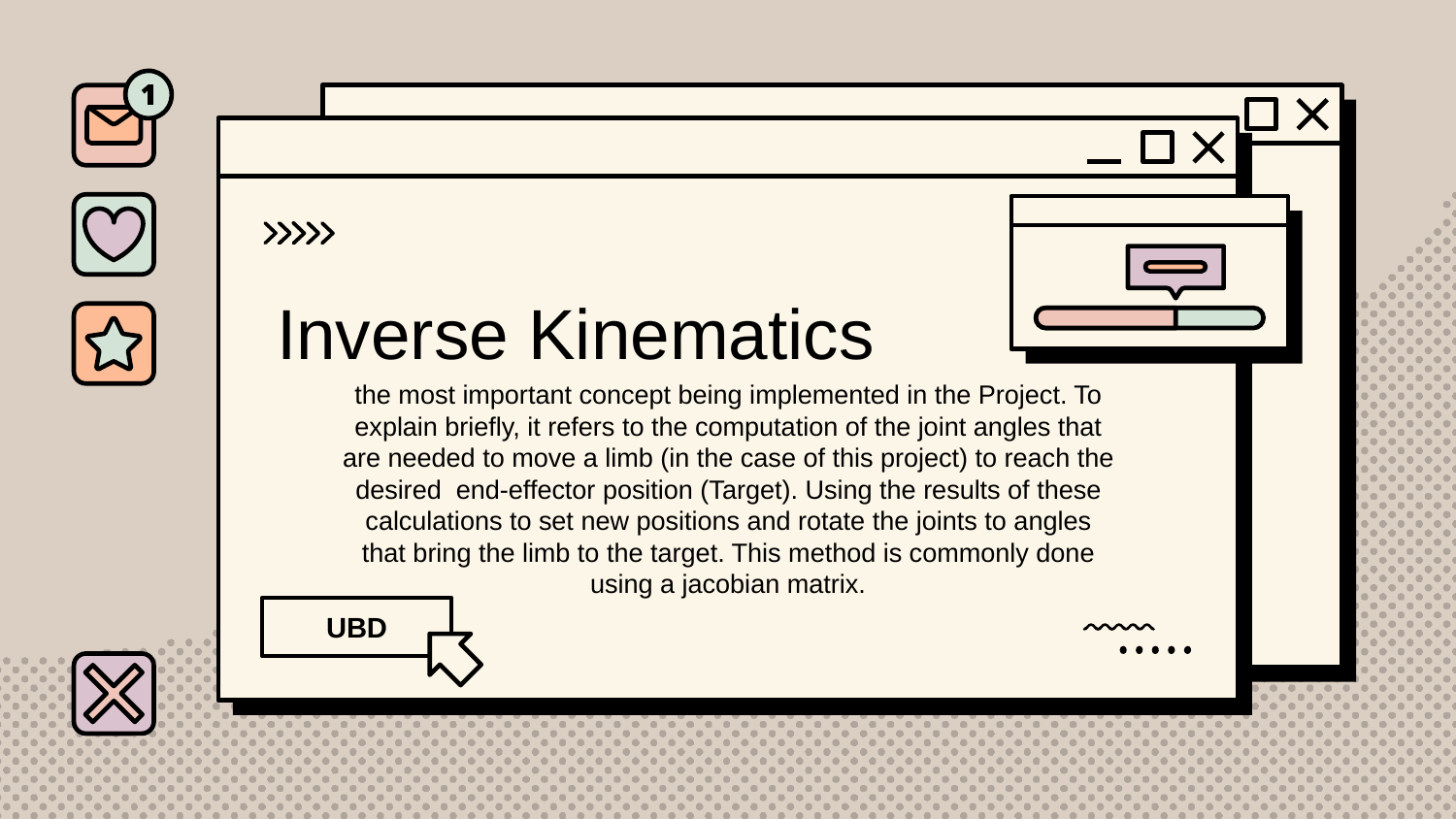

# Inverse Kinematics

the most important concept being implemented in the Project. To explain briefly, it refers to the computation of the joint angles that are needed to move a limb (in the case of this project) to reach the desired  end-effector position (Target). Using the results of these calculations to set new positions and rotate the joints to angles that bring the limb to the target. This method is commonly done using a jacobian matrix.

UBD